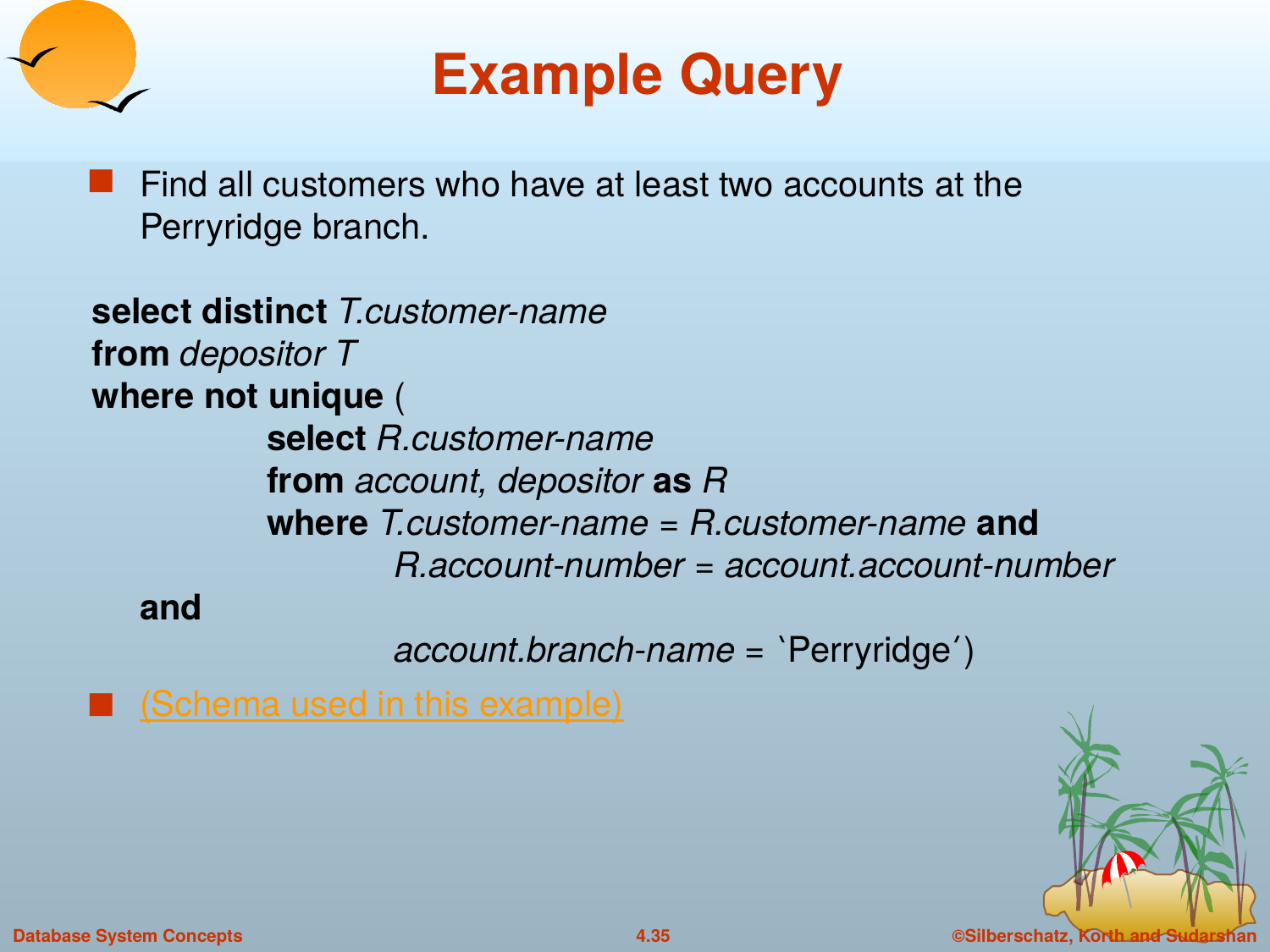

# Example Query
Find all customers who have at least two accounts at the Perryridge branch.

select distinct T.customer-name
from depositor T
where not unique (
		select R.customer-name
		from account, depositor as R
		where T.customer-name = R.customer-name and
			R.account-number = account.account-number and
			account.branch-name = ‘Perryridge’)
(Schema used in this example)